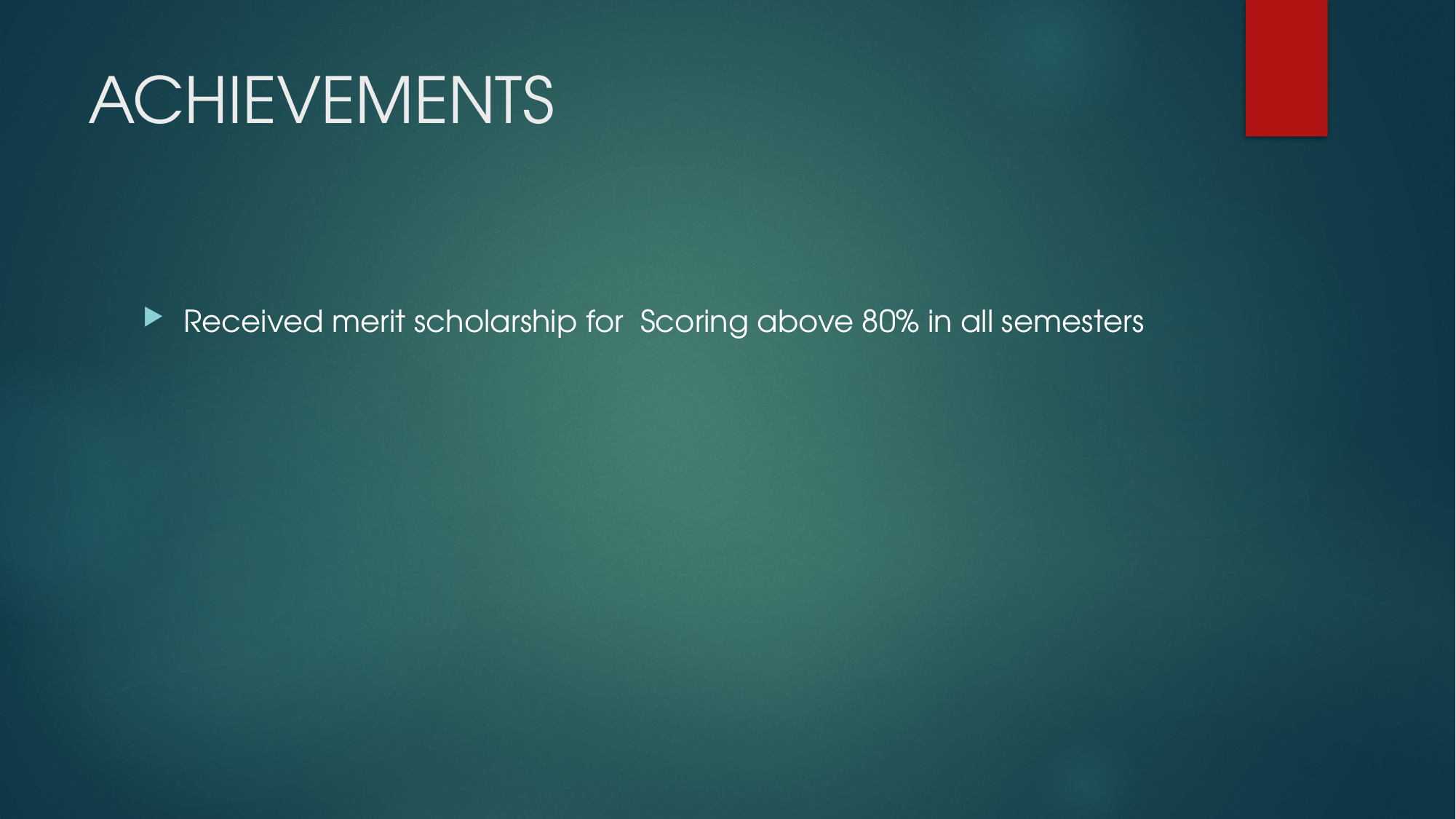

# ACHIEVEMENTS

Received merit scholarship for  Scoring above 80% in all semesters